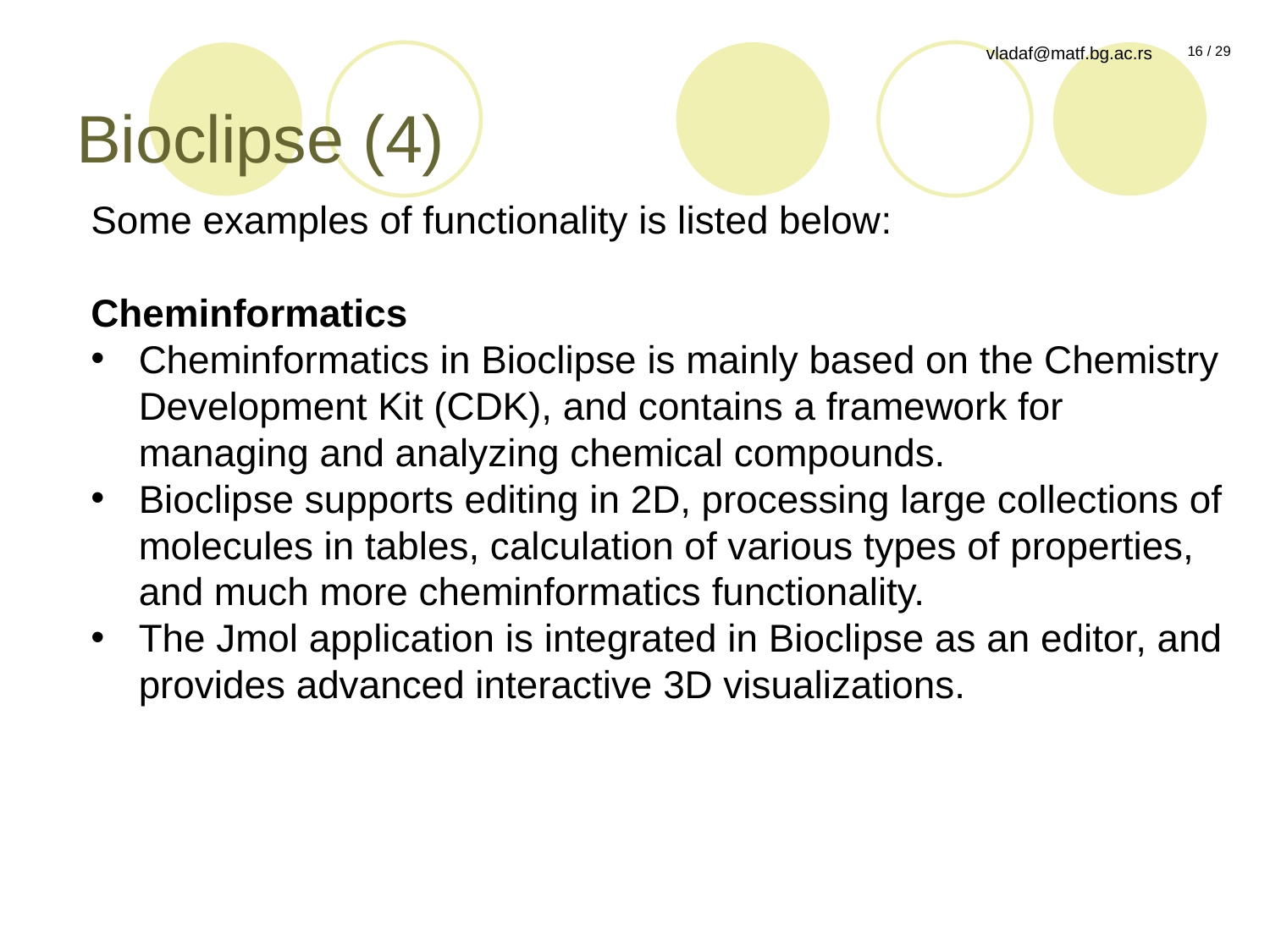

# Bioclipse (4)
Some examples of functionality is listed below:

Cheminformatics
Cheminformatics in Bioclipse is mainly based on the Chemistry Development Kit (CDK), and contains a framework for managing and analyzing chemical compounds.
Bioclipse supports editing in 2D, processing large collections of molecules in tables, calculation of various types of properties, and much more cheminformatics functionality.
The Jmol application is integrated in Bioclipse as an editor, and provides advanced interactive 3D visualizations.